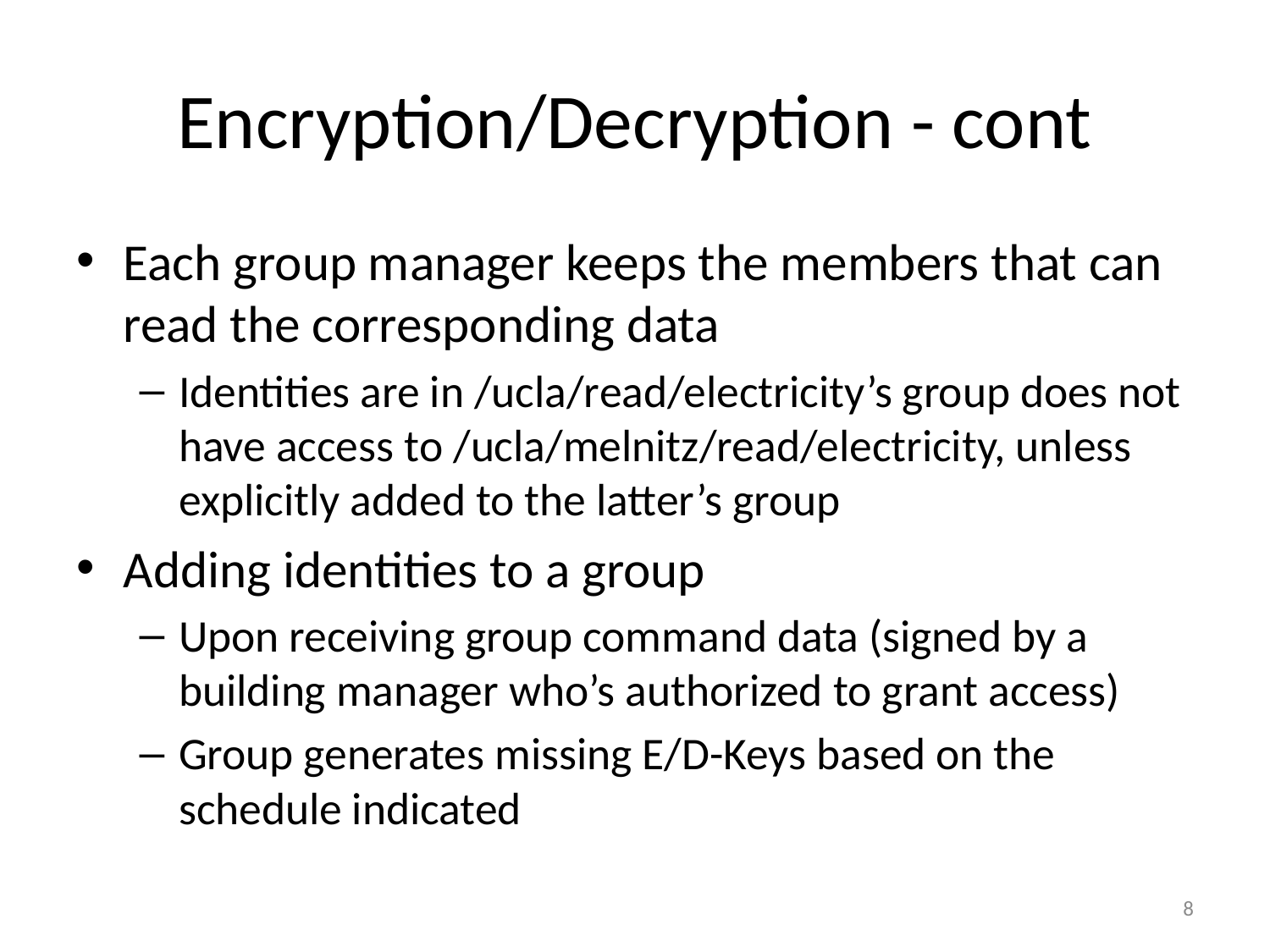

# Encryption/Decryption - cont
Each group manager keeps the members that can read the corresponding data
Identities are in /ucla/read/electricity’s group does not have access to /ucla/melnitz/read/electricity, unless explicitly added to the latter’s group
Adding identities to a group
Upon receiving group command data (signed by a building manager who’s authorized to grant access)
Group generates missing E/D-Keys based on the schedule indicated
8